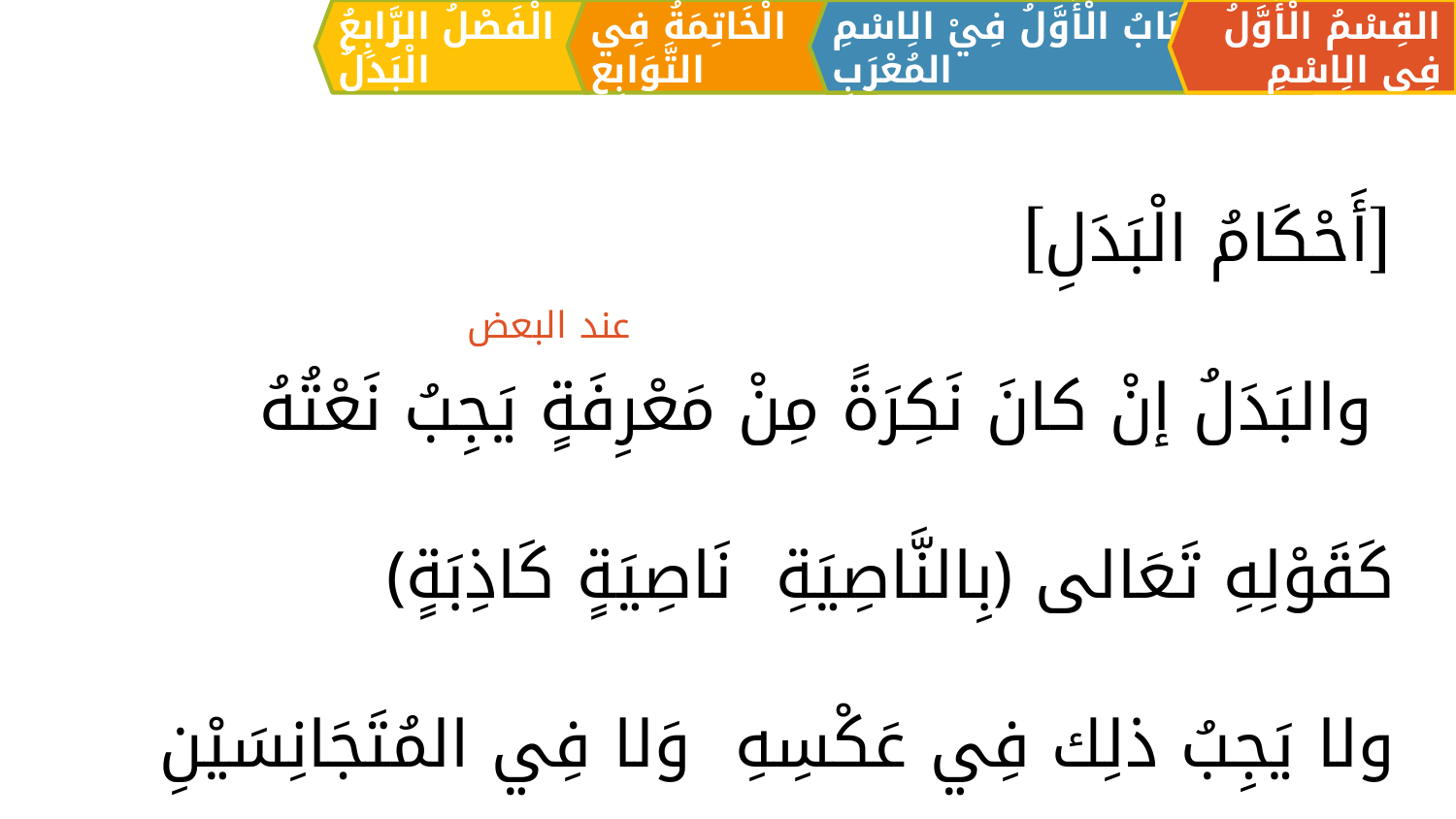

الْفَصْلُ الرَّابِعُ الْبَدَلُ
الْخَاتِمَةُ فِي التَّوَابِعِ
القِسْمُ الْأَوَّلُ فِي الِاسْمِ
اَلبَابُ الْأَوَّلُ فِيْ الِاسْمِ المُعْرَبِ
[أَحْكَامُ الْبَدَلِ]
 والبَدَلُ إنْ كانَ نَكِرَةً مِنْ مَعْرِفَةٍ يَجِبُ نَعْتُهُ
كَقَوْلِهِ تَعَالى ﴿بِالنَّاصِيَةِ  نَاصِيَةٍ كَاذِبَةٍ﴾
ولا يَجِبُ ذلِك فِي عَكْسِهِ  وَلا فِي المُتَجَانِسَيْنِ
عند البعض